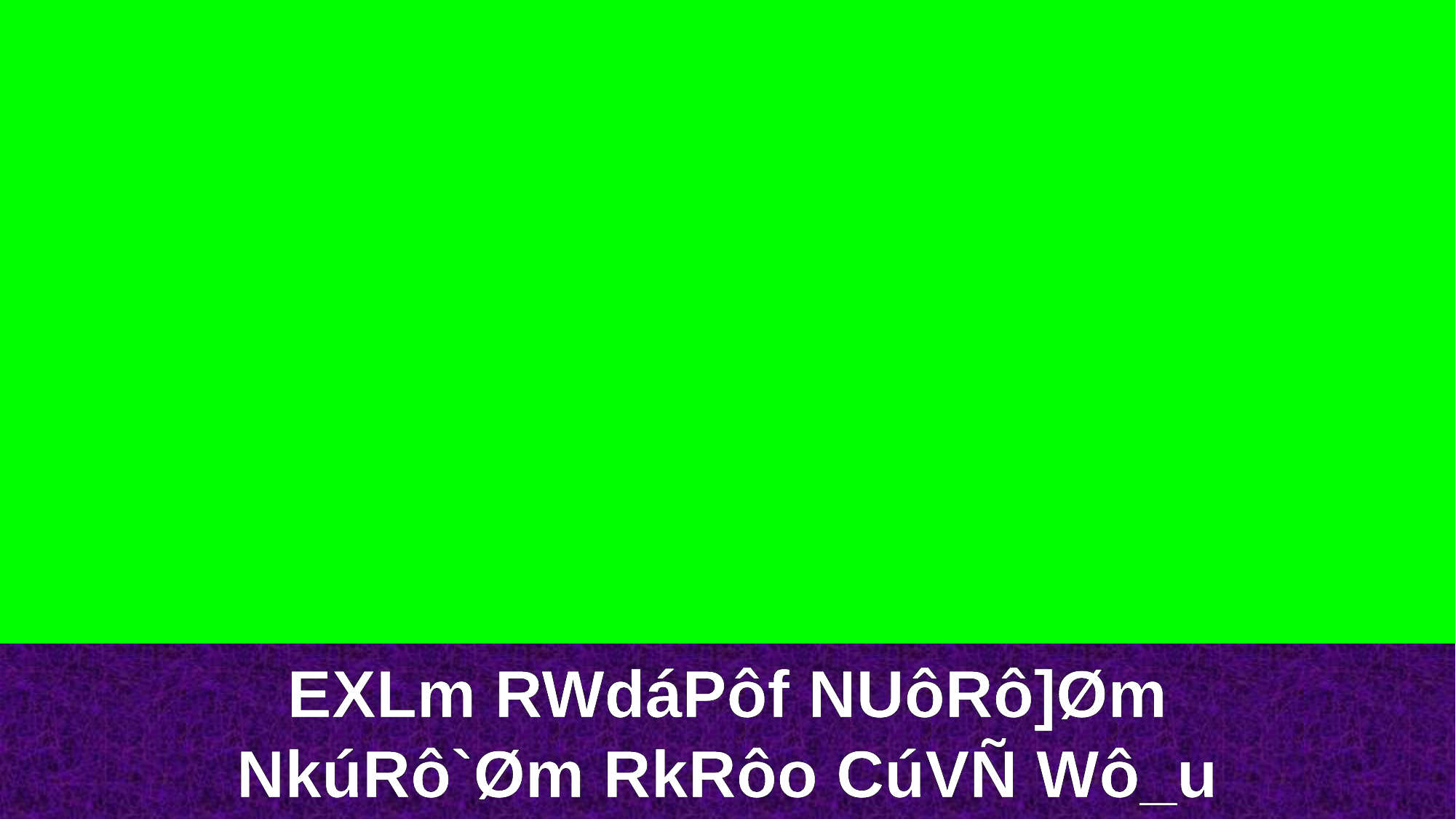

EXLm RWdáPôf NUôRô]Øm
NkúRô`Øm RkRôo CúVÑ Wô_u